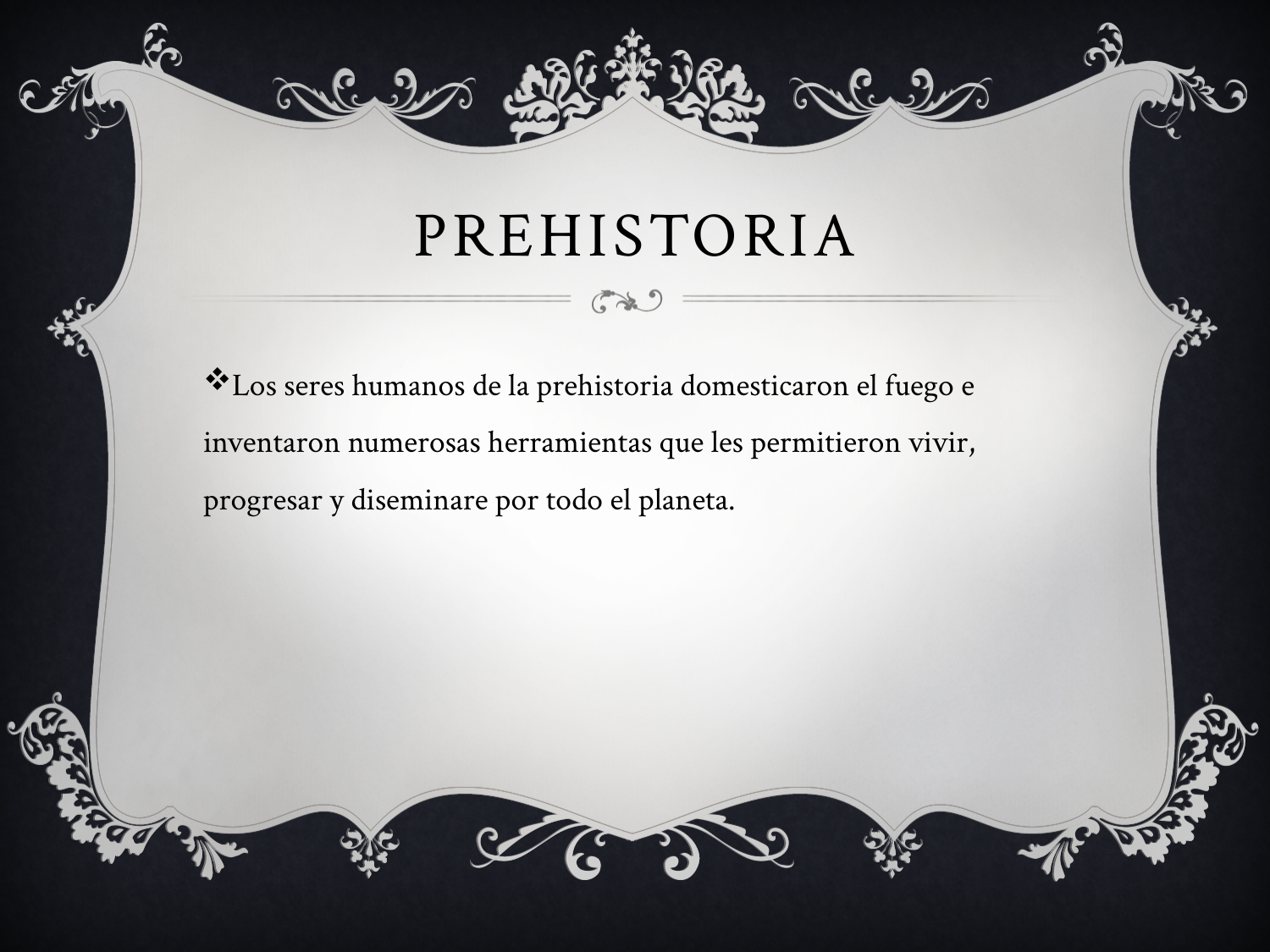

# PREHISTORIA
Los seres humanos de la prehistoria domesticaron el fuego e inventaron numerosas herramientas que les permitieron vivir, progresar y diseminare por todo el planeta.